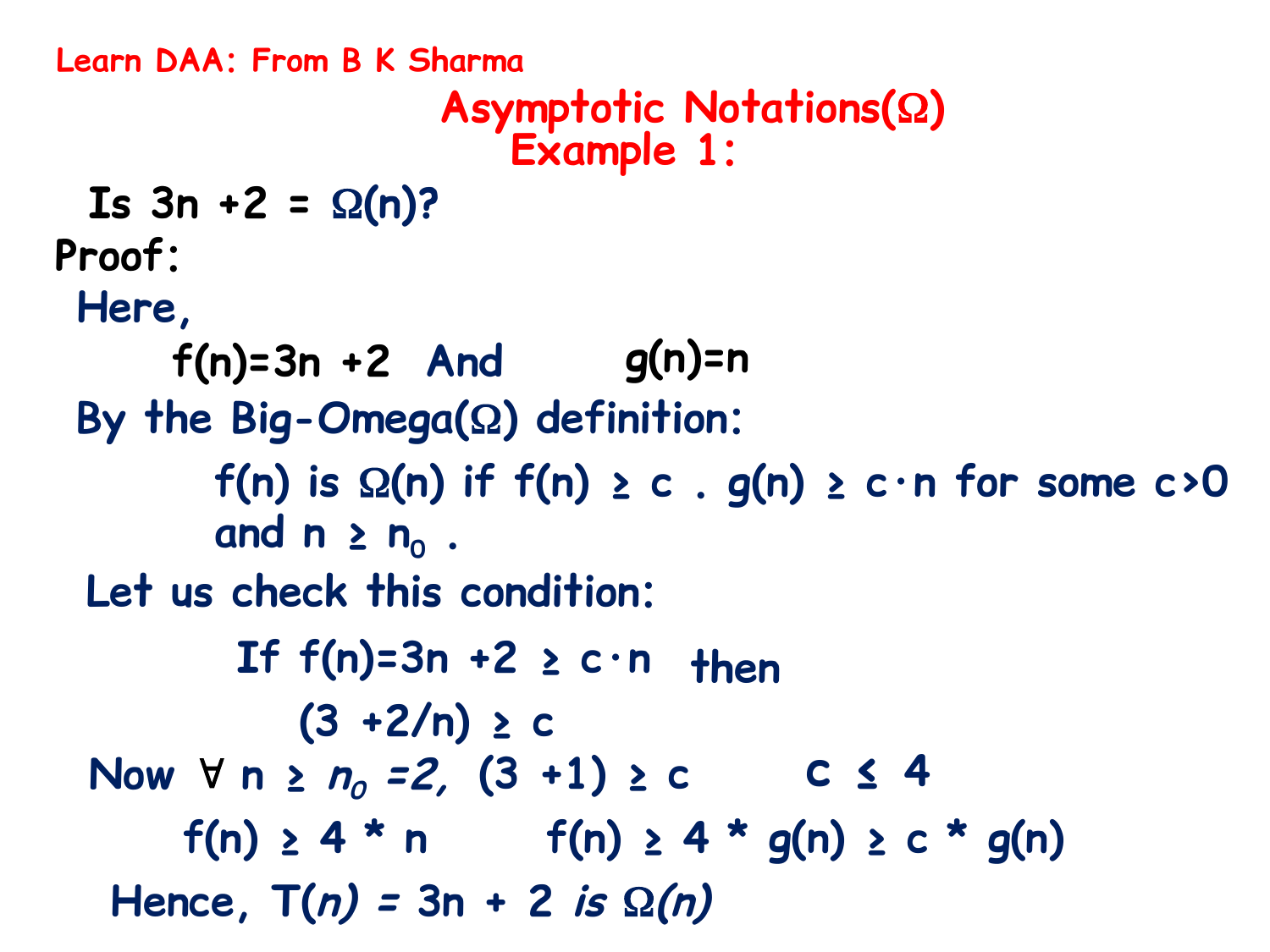

Learn DAA: From B K Sharma
Asymptotic Notations(Ω)
Example 1:
Is 3n +2 = Ω(n)?
Proof:
Here,
g(n)=n
And
f(n)=3n +2
By the Big-Omega(Ω) definition:
f(n) is Ω(n) if f(n) ≥ c . g(n) ≥ c·n for some c>0 and n ≥ n0 .
Let us check this condition:
If f(n)=3n +2 ≥ c·n
then
(3 +2/n) ≥ c
c ≤ 4
(3 +1) ≥ c
Now ∀ n ≥ n0 =2,
f(n) ≥ 4 * n
f(n) ≥ 4 * g(n) ≥ c * g(n)
Hence, T(n) = 3n + 2 is Ω(n)